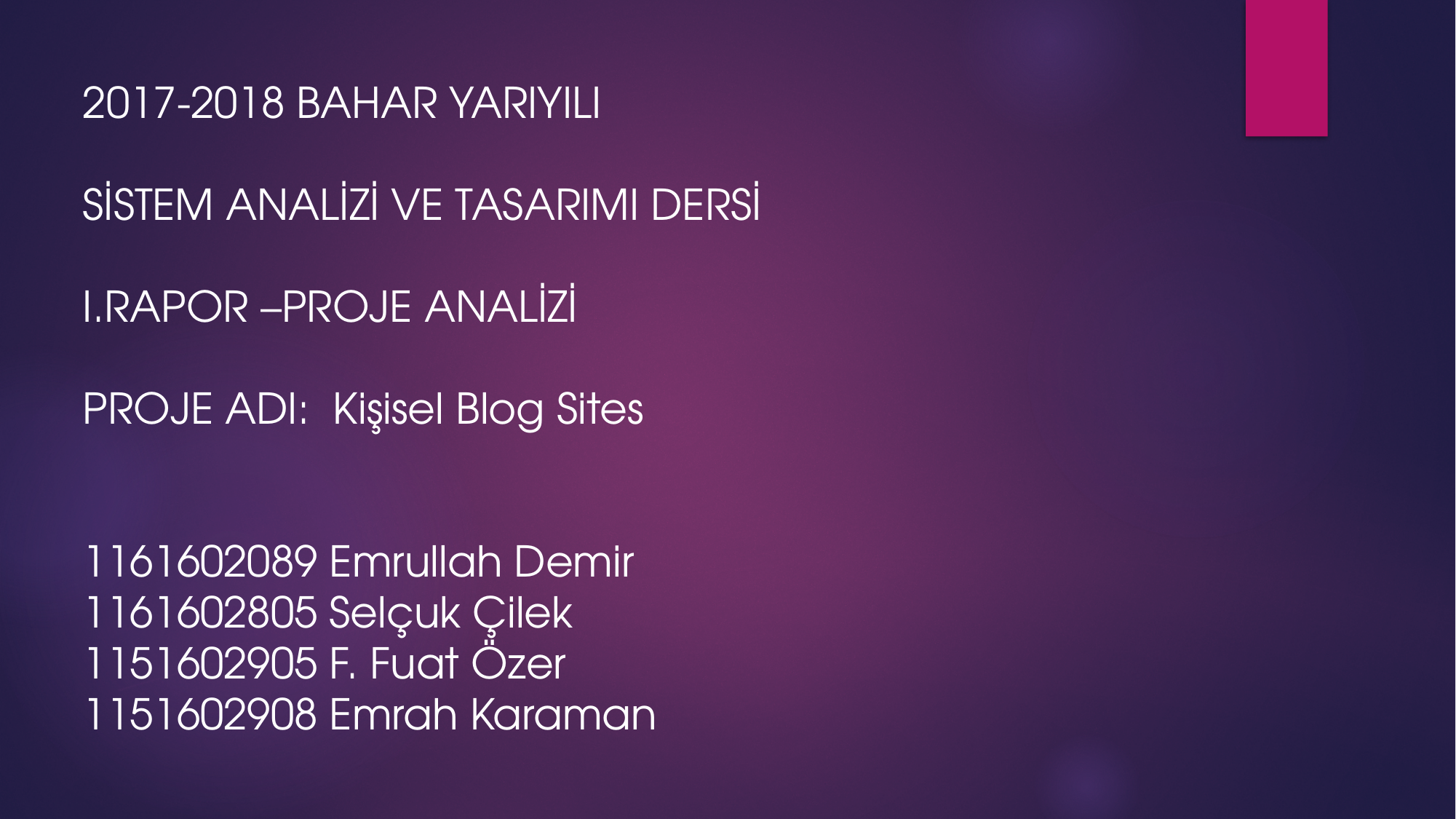

2017-2018 BAHAR YARIYILI
SİSTEM ANALİZİ VE TASARIMI DERSİ
I.RAPOR –PROJE ANALİZİ
PROJE ADI:  Kişisel Blog Sites

1161602089 Emrullah Demir
1161602805 Selçuk Çilek
1151602905 F. Fuat Özer
1151602908 Emrah Karaman